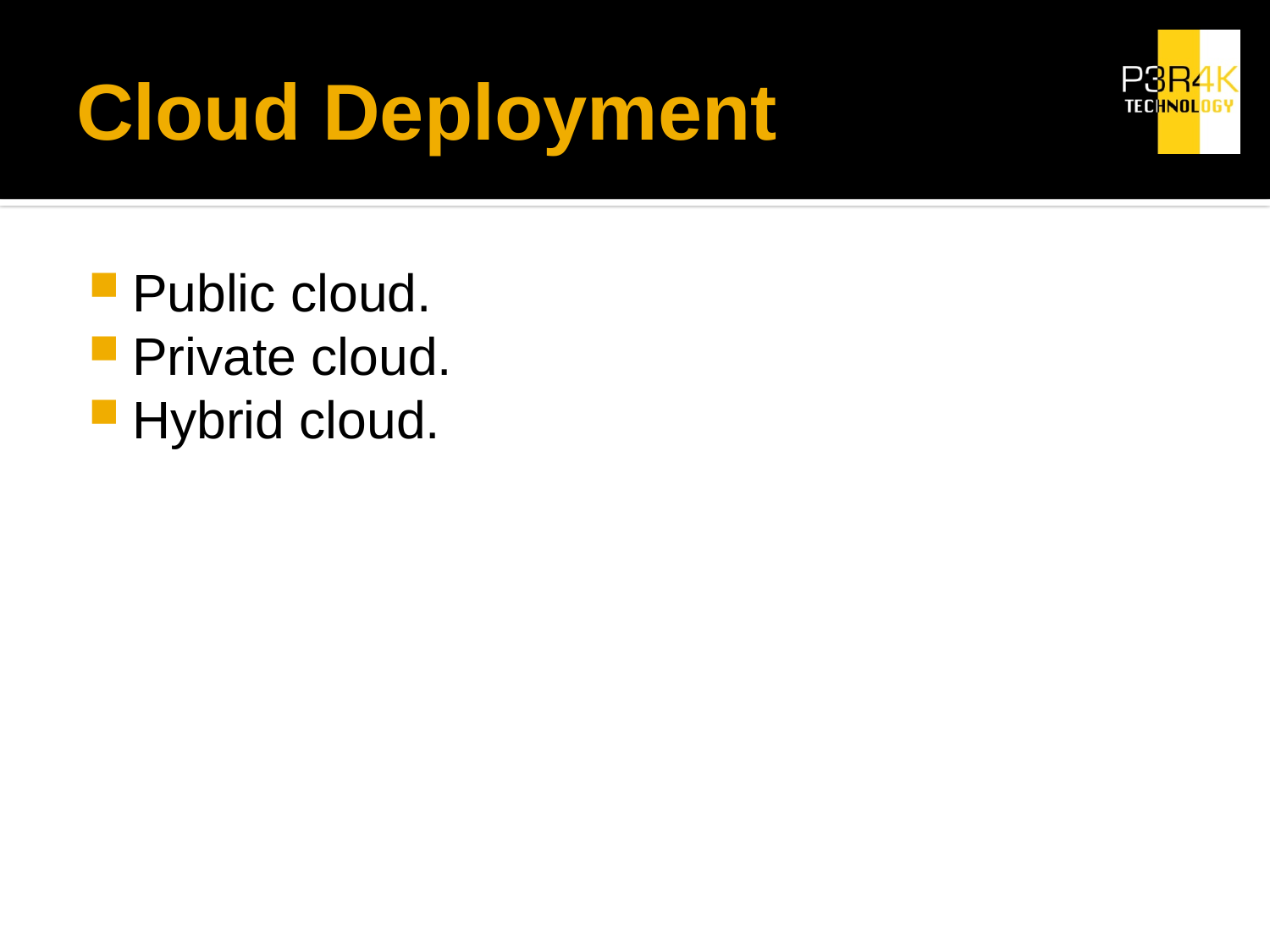

# Cloud Deployment
Public cloud.
Private cloud.
Hybrid cloud.